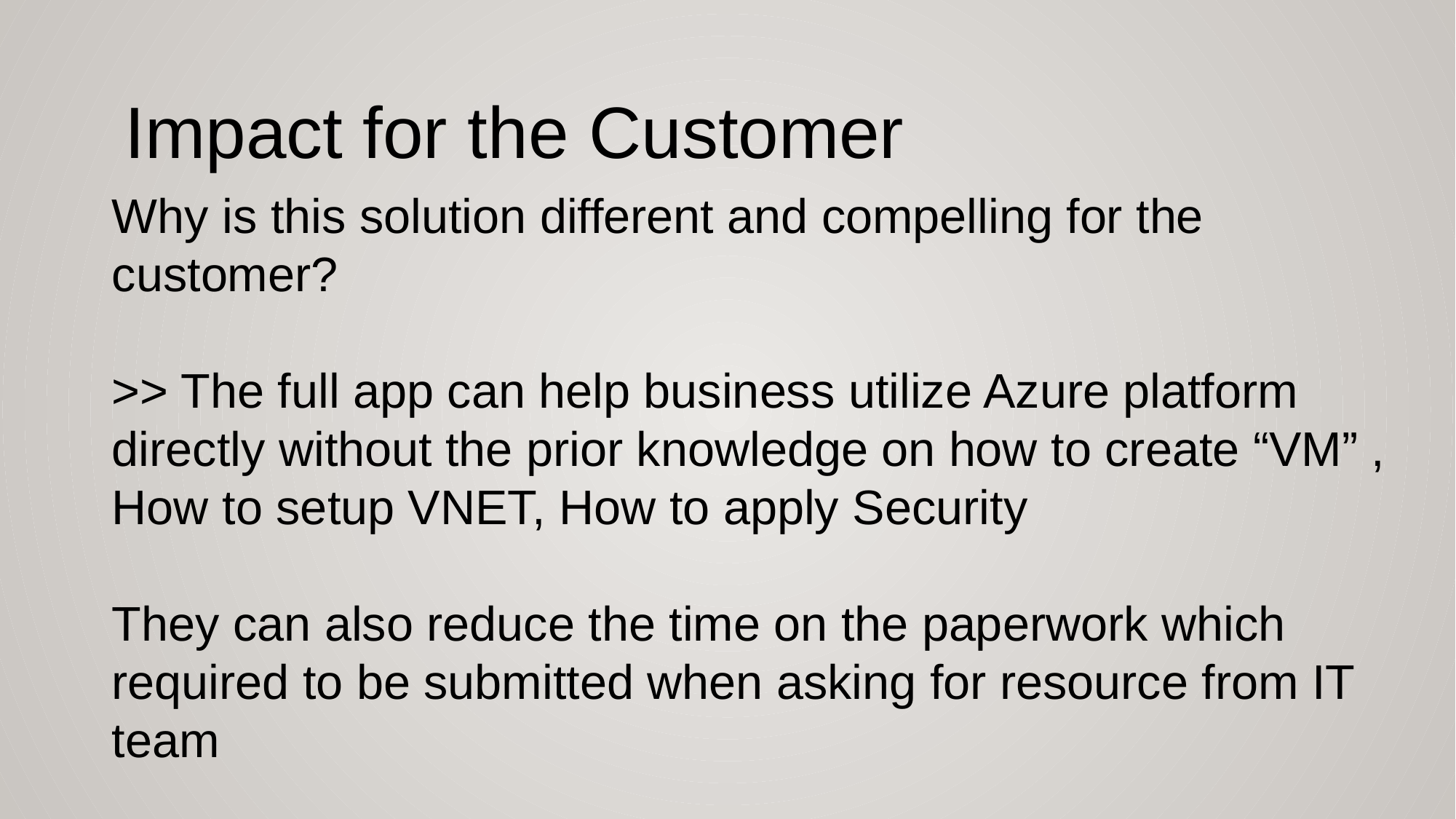

Impact for the Customer
Why is this solution different and compelling for the customer?

>> The full app can help business utilize Azure platform directly without the prior knowledge on how to create “VM” , How to setup VNET, How to apply Security

They can also reduce the time on the paperwork which required to be submitted when asking for resource from IT team